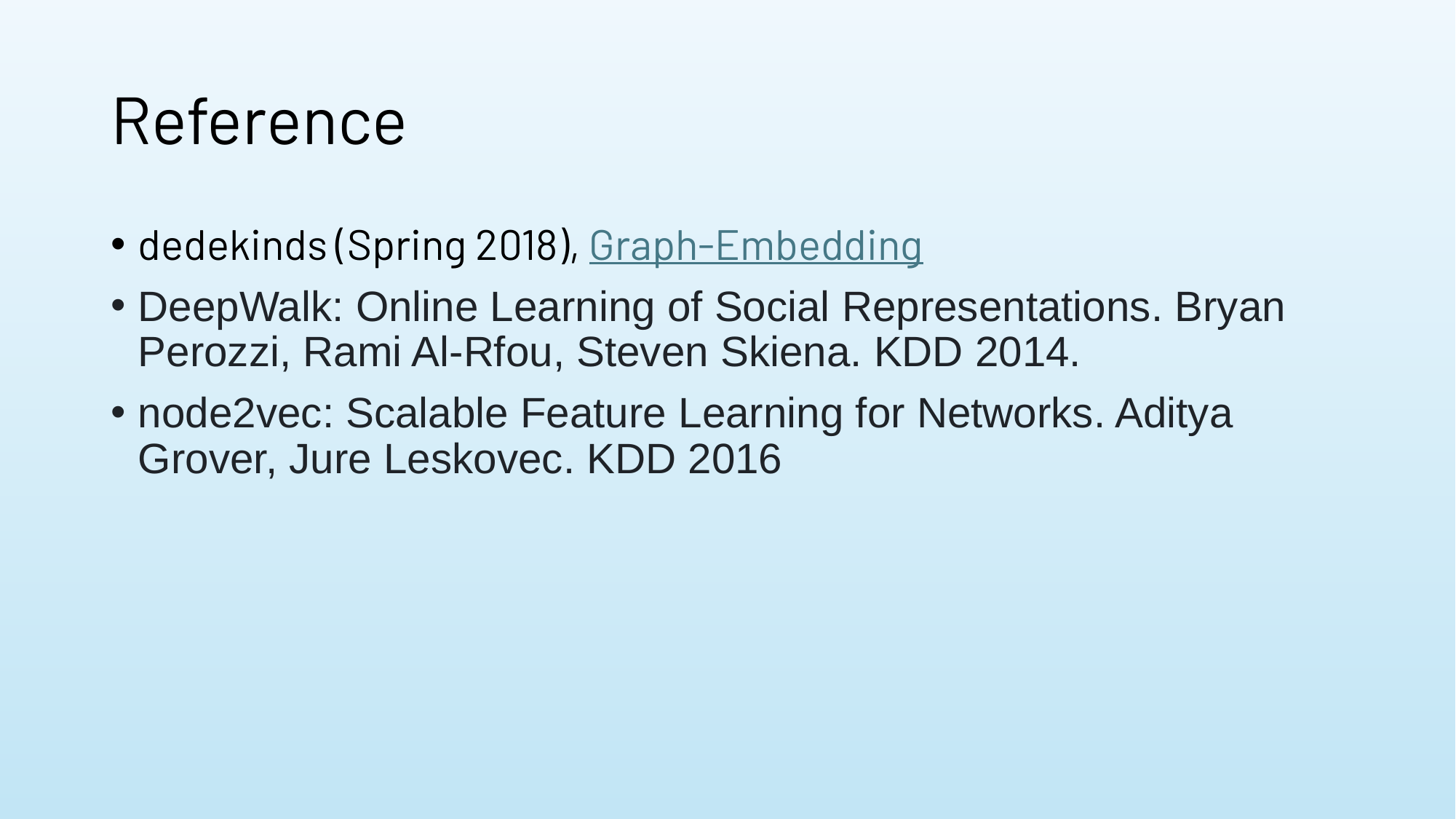

# Reference
dedekinds (Spring 2018), Graph-Embedding
DeepWalk: Online Learning of Social Representations. Bryan Perozzi, Rami Al-Rfou, Steven Skiena. KDD 2014.
node2vec: Scalable Feature Learning for Networks. Aditya Grover, Jure Leskovec. KDD 2016